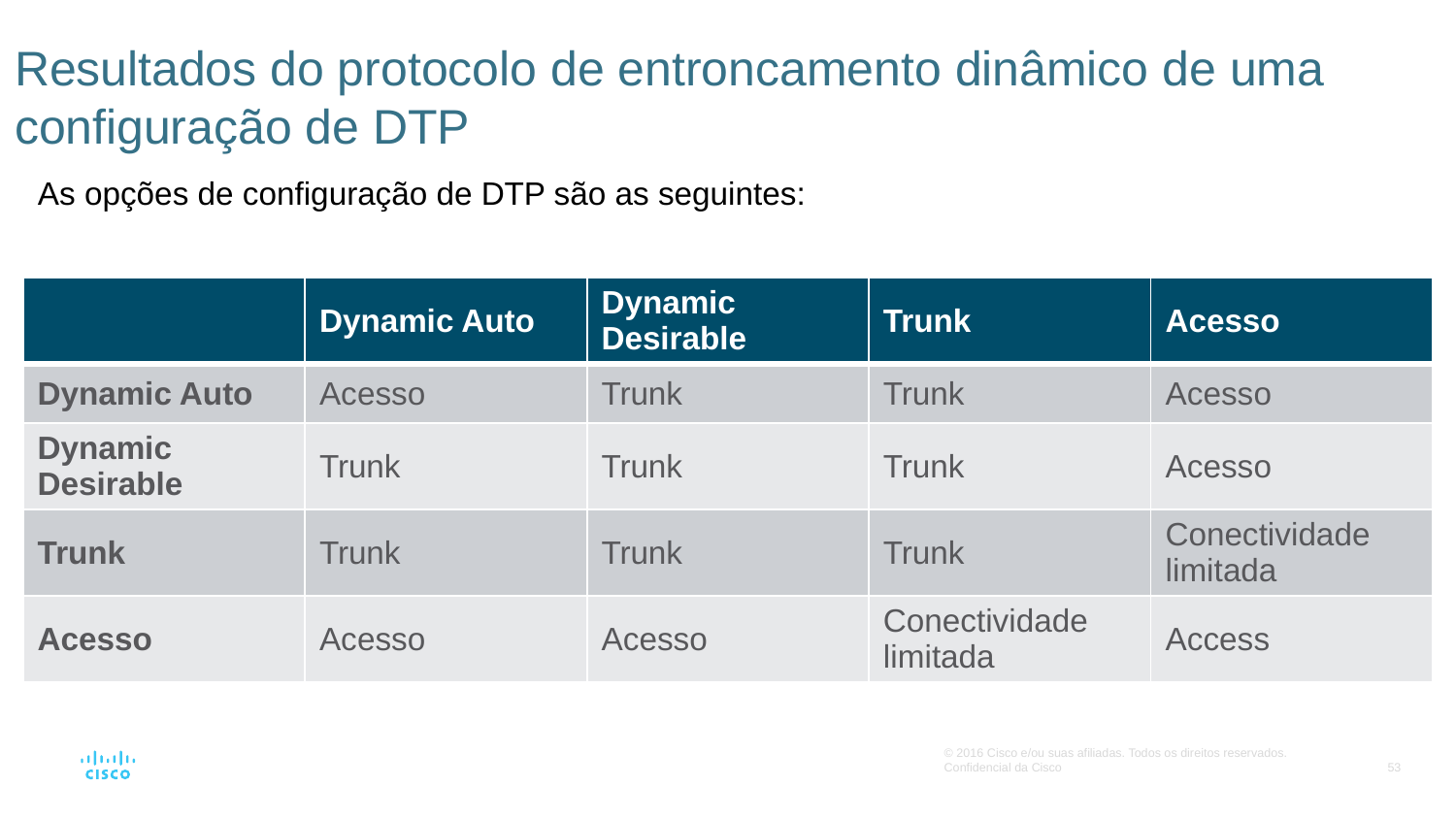

# Resultados do protocolo de entroncamento dinâmico de uma configuração de DTP
As opções de configuração de DTP são as seguintes:
|  | Dynamic Auto | Dynamic Desirable | Trunk | Acesso |
| --- | --- | --- | --- | --- |
| Dynamic Auto | Acesso | Trunk | Trunk | Acesso |
| Dynamic Desirable | Trunk | Trunk | Trunk | Acesso |
| Trunk | Trunk | Trunk | Trunk | Conectividade limitada |
| Acesso | Acesso | Acesso | Conectividade limitada | Access |